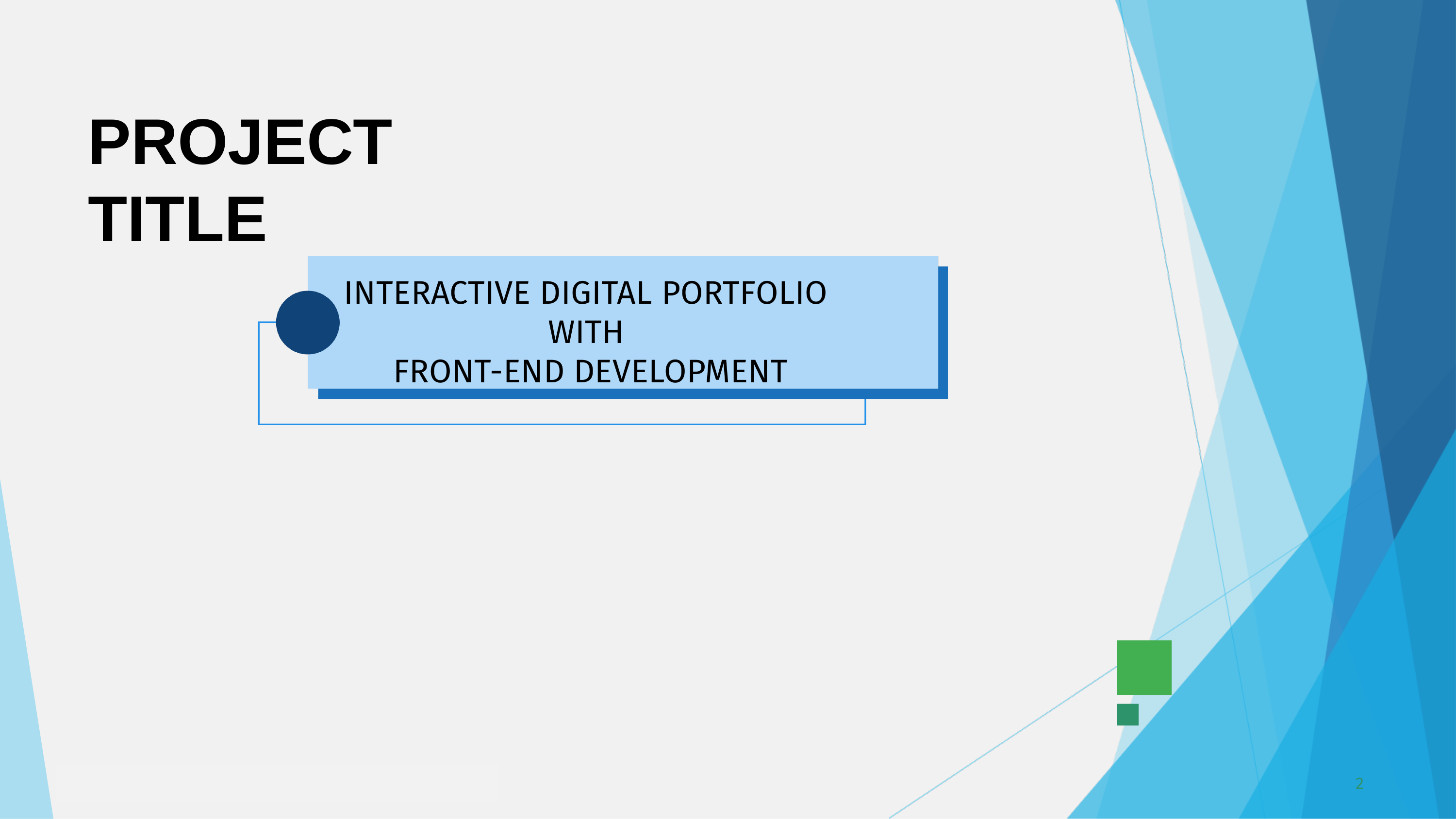

PROJECT TITLE

INTERACTIVE DIGITAL PORTFOLIO
WITH
FRONT-END DEVELOPMENT

2